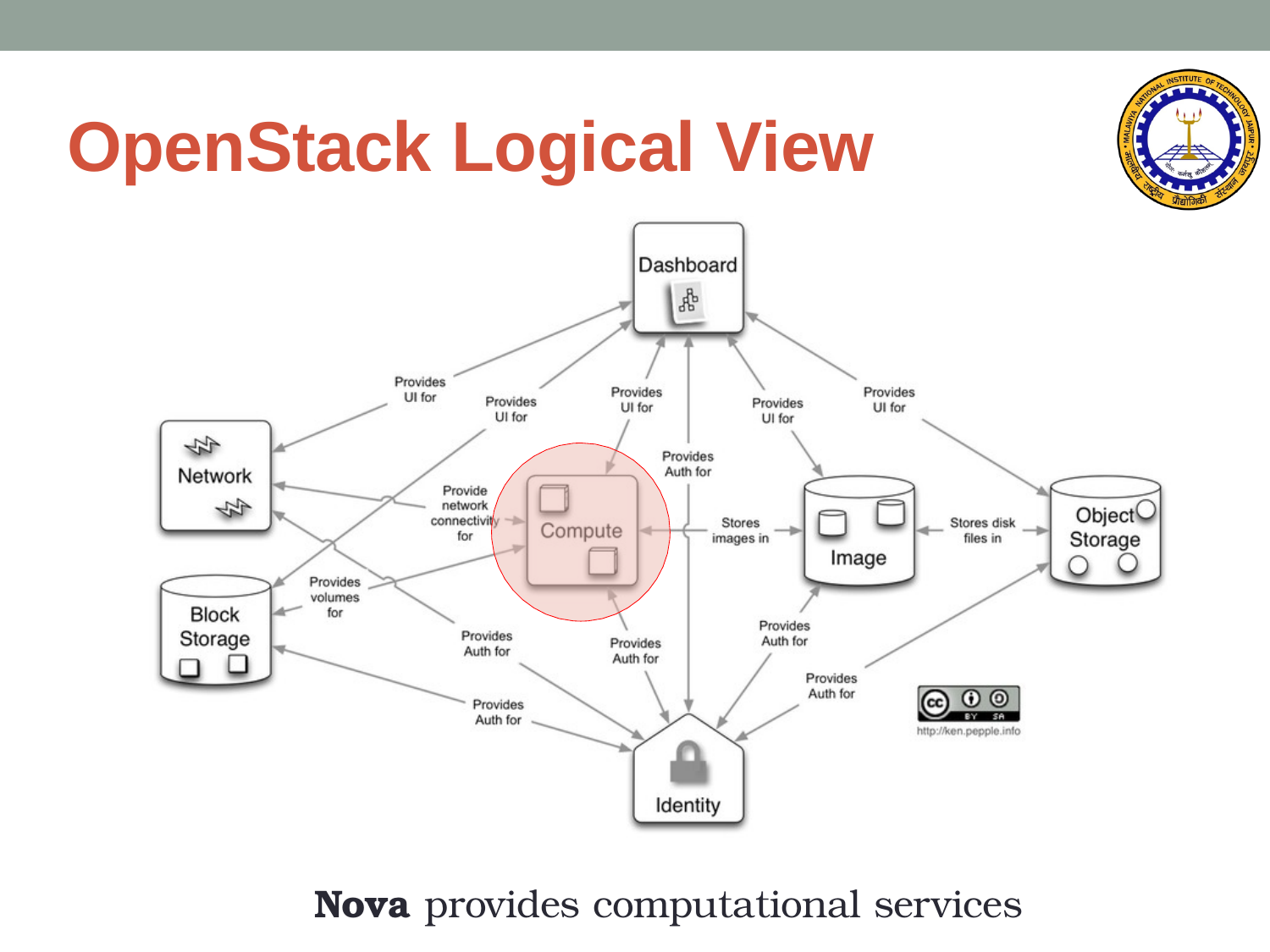

# OpenStack Logical View

Nova provides computational services